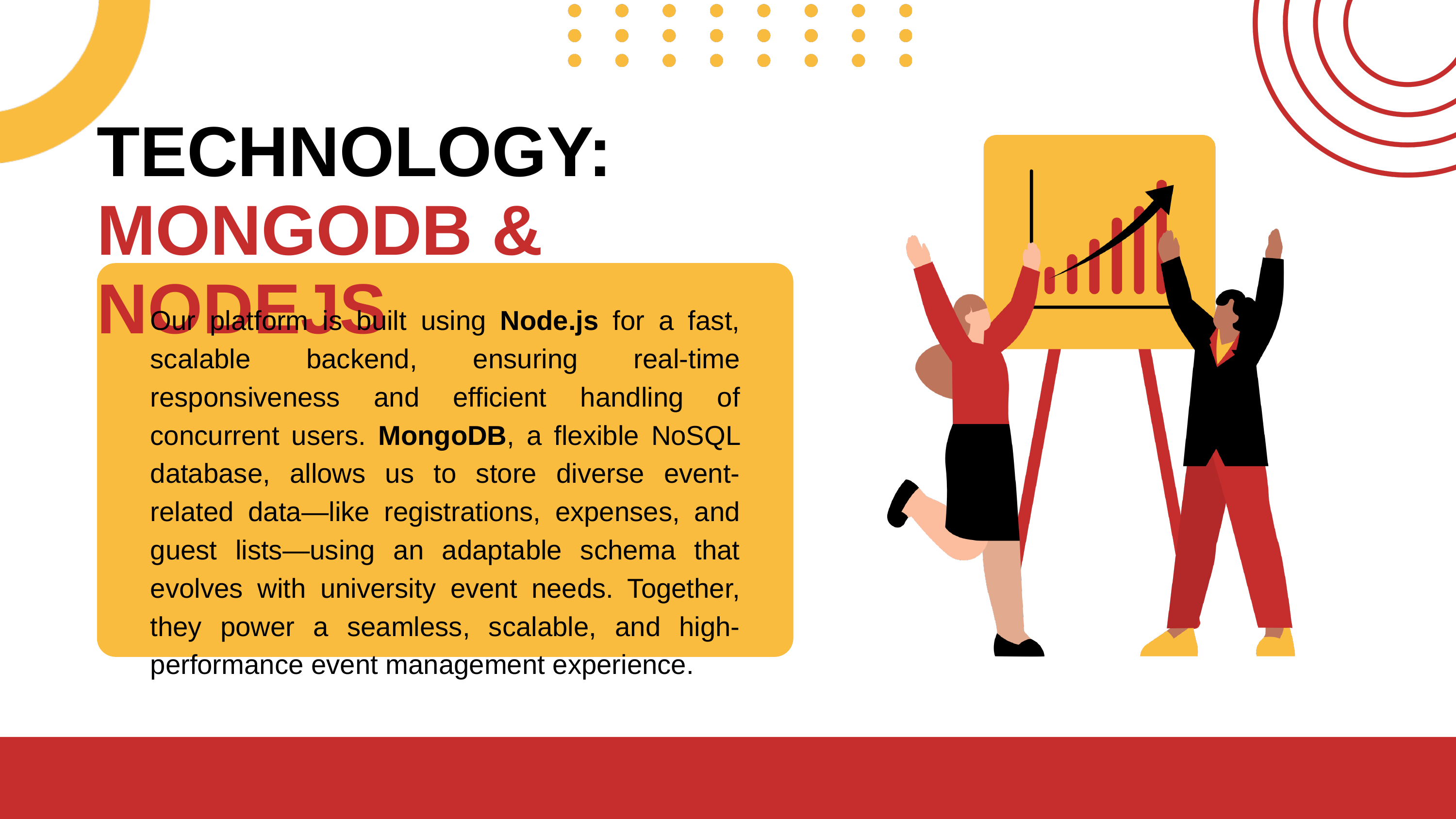

TECHNOLOGY: MONGODB & NODEJS

Our platform is built using Node.js for a fast, scalable backend, ensuring real-time responsiveness and efficient handling of concurrent users. MongoDB, a flexible NoSQL database, allows us to store diverse event-related data—like registrations, expenses, and guest lists—using an adaptable schema that evolves with university event needs. Together, they power a seamless, scalable, and high-performance event management experience.